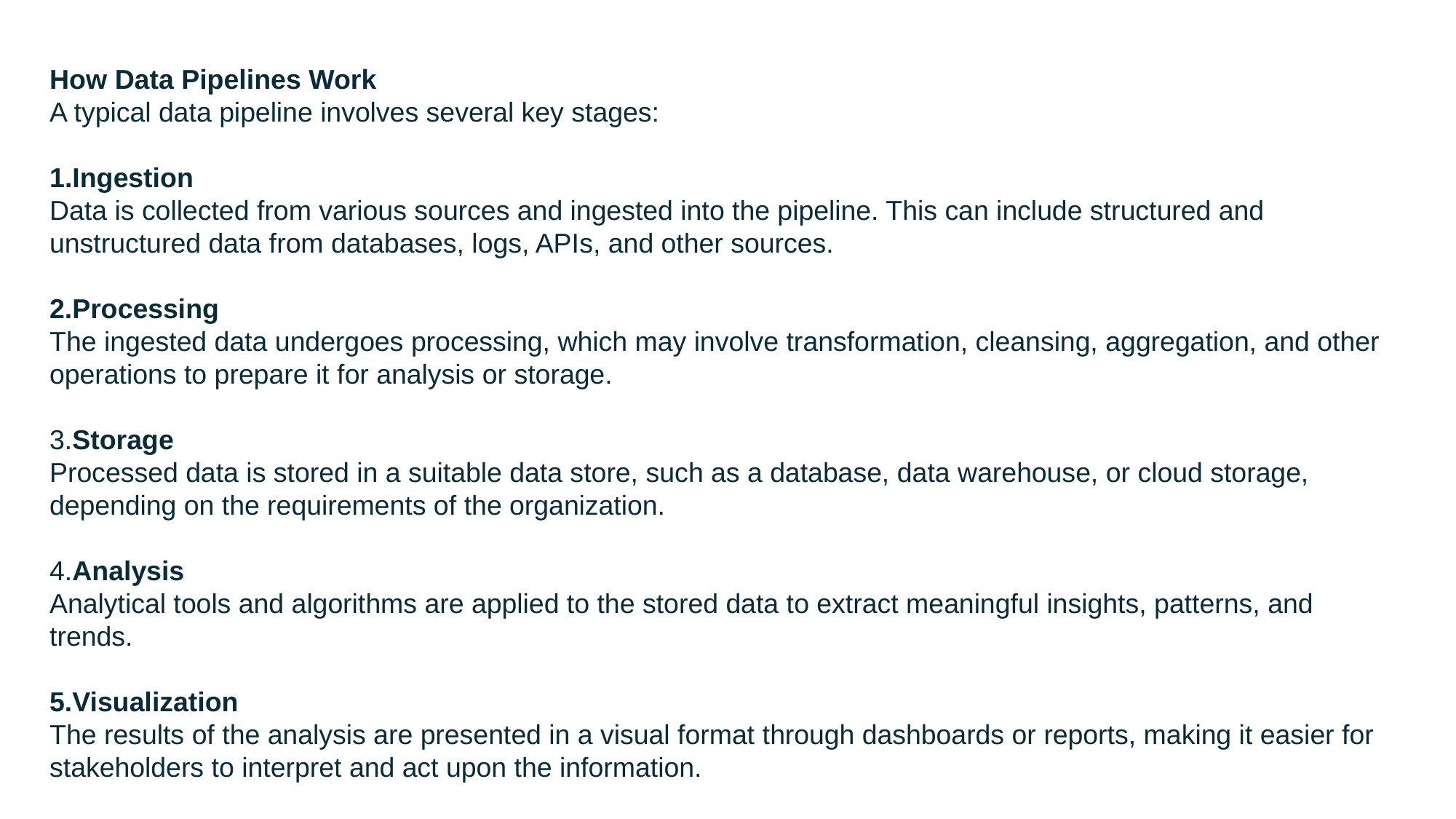

How Data Pipelines Work
A typical data pipeline involves several key stages:

Ingestion
Data is collected from various sources and ingested into the pipeline. This can include structured and unstructured data from databases, logs, APIs, and other sources.

2.Processing
The ingested data undergoes processing, which may involve transformation, cleansing, aggregation, and other operations to prepare it for analysis or storage.

3.Storage
Processed data is stored in a suitable data store, such as a database, data warehouse, or cloud storage, depending on the requirements of the organization.

4.Analysis
Analytical tools and algorithms are applied to the stored data to extract meaningful insights, patterns, and trends.

5.Visualization
The results of the analysis are presented in a visual format through dashboards or reports, making it easier for stakeholders to interpret and act upon the information.